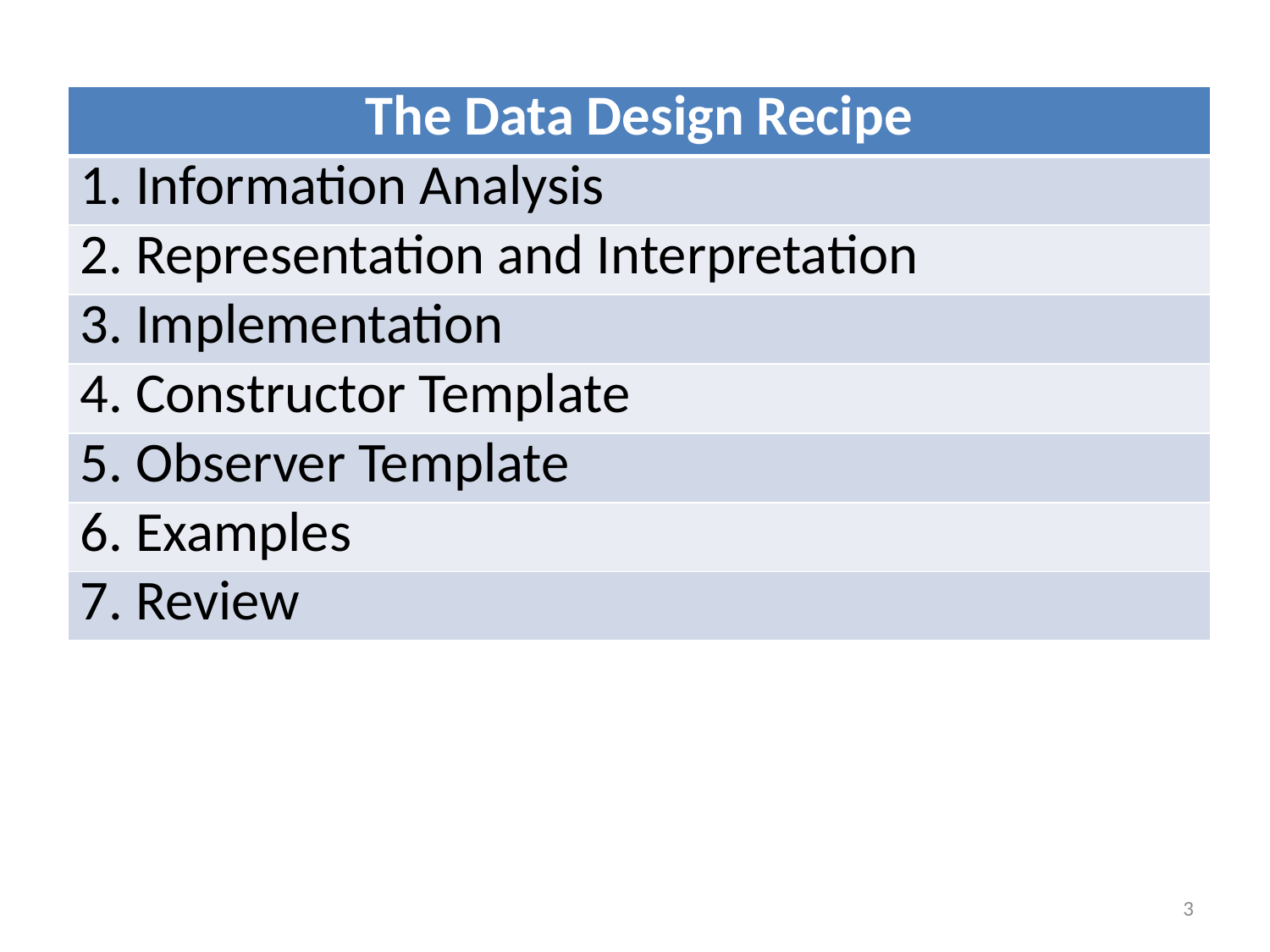

| The Data Design Recipe |
| --- |
| 1. Information Analysis |
| 2. Representation and Interpretation |
| 3. Implementation |
| 4. Constructor Template |
| 5. Observer Template |
| 6. Examples |
| 7. Review |
3